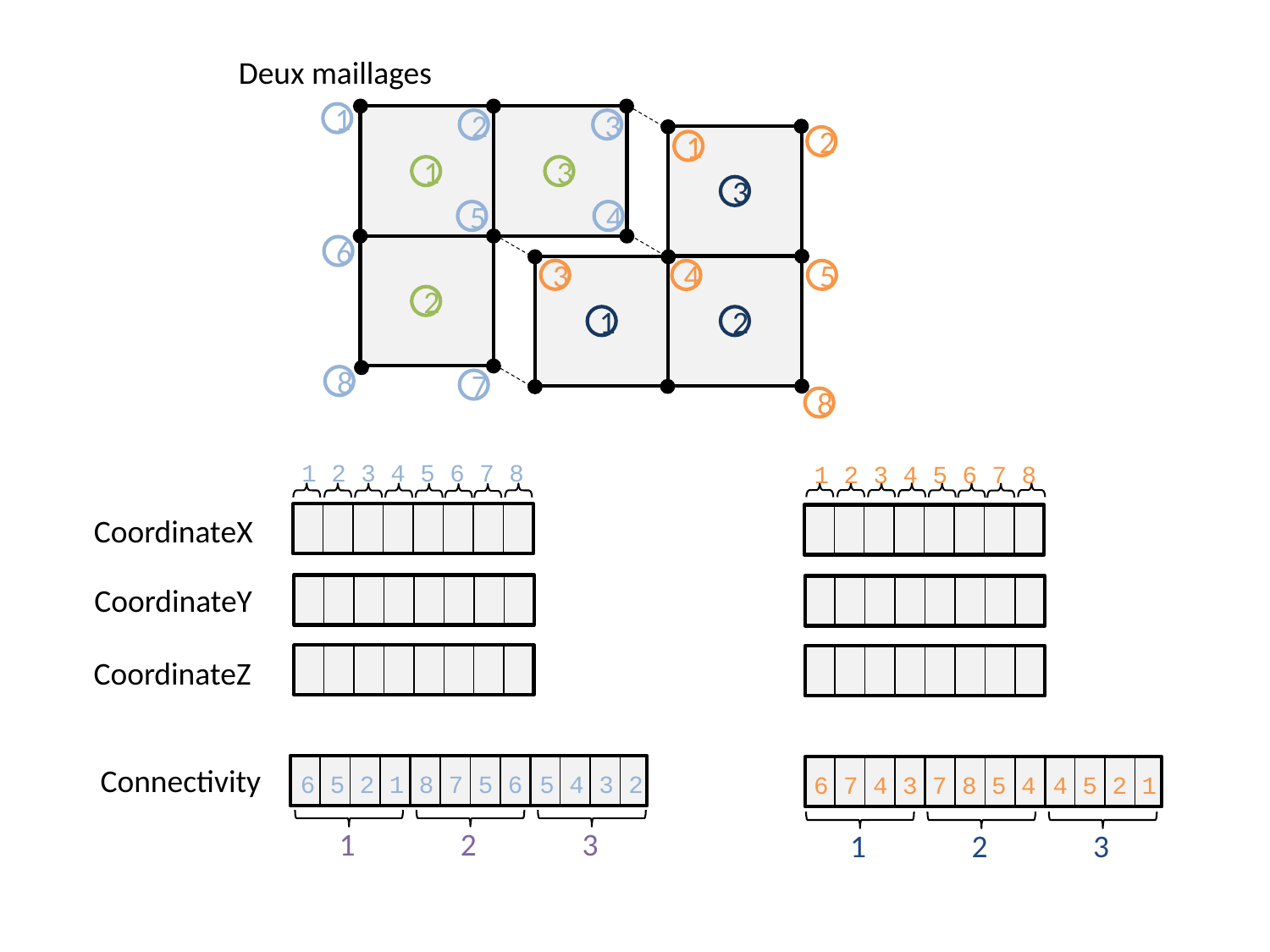

Deux maillages

1

2
3

2
1
1
3
3
5
4

6

3
5
4
2
1
2

8
7

8
1 2 3 4 5 6 7 8

1 2 3 4 5 6 7 8

CoordinateX

CoordinateY

CoordinateZ
Connectivity

6 5 2 1 8 7 5 6 5 4 3 2
6 7 4 3 7 8 5 4 4 5 2 1

1
2
3
1
2
3